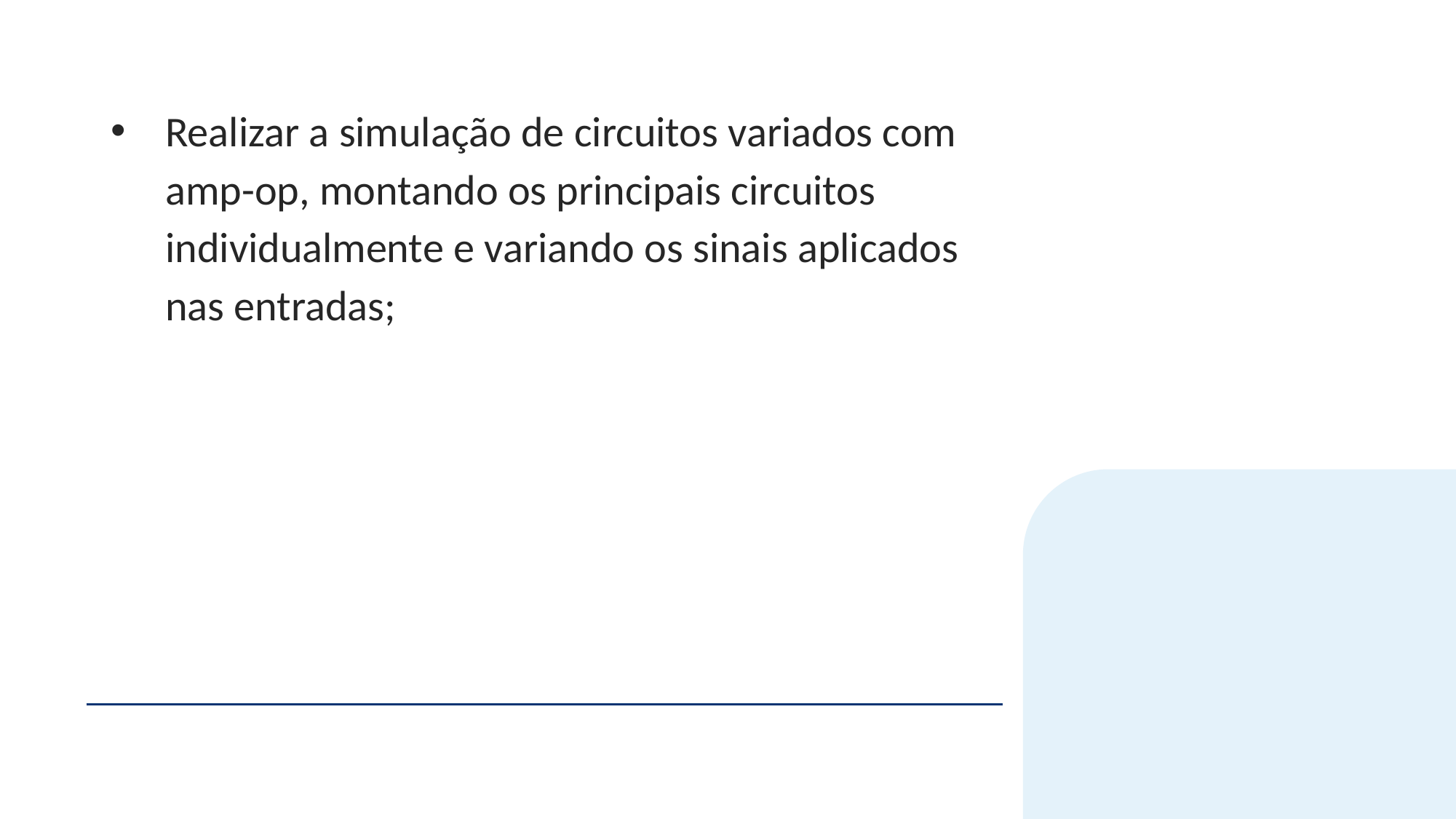

Realizar a simulação de circuitos variados com amp-op, montando os principais circuitos individualmente e variando os sinais aplicados nas entradas;